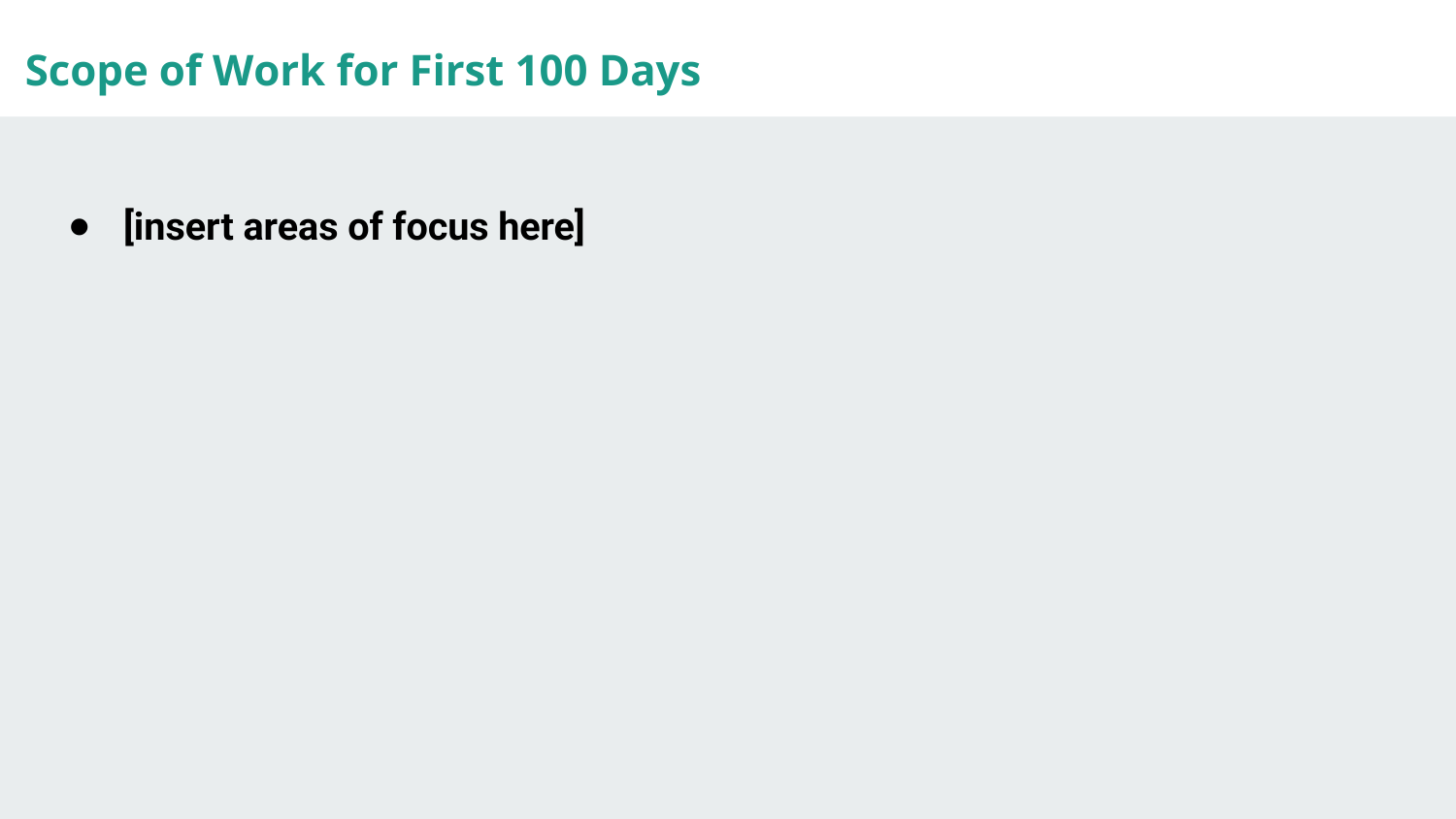

Scope of Work for First 100 Days

[insert areas of focus here]